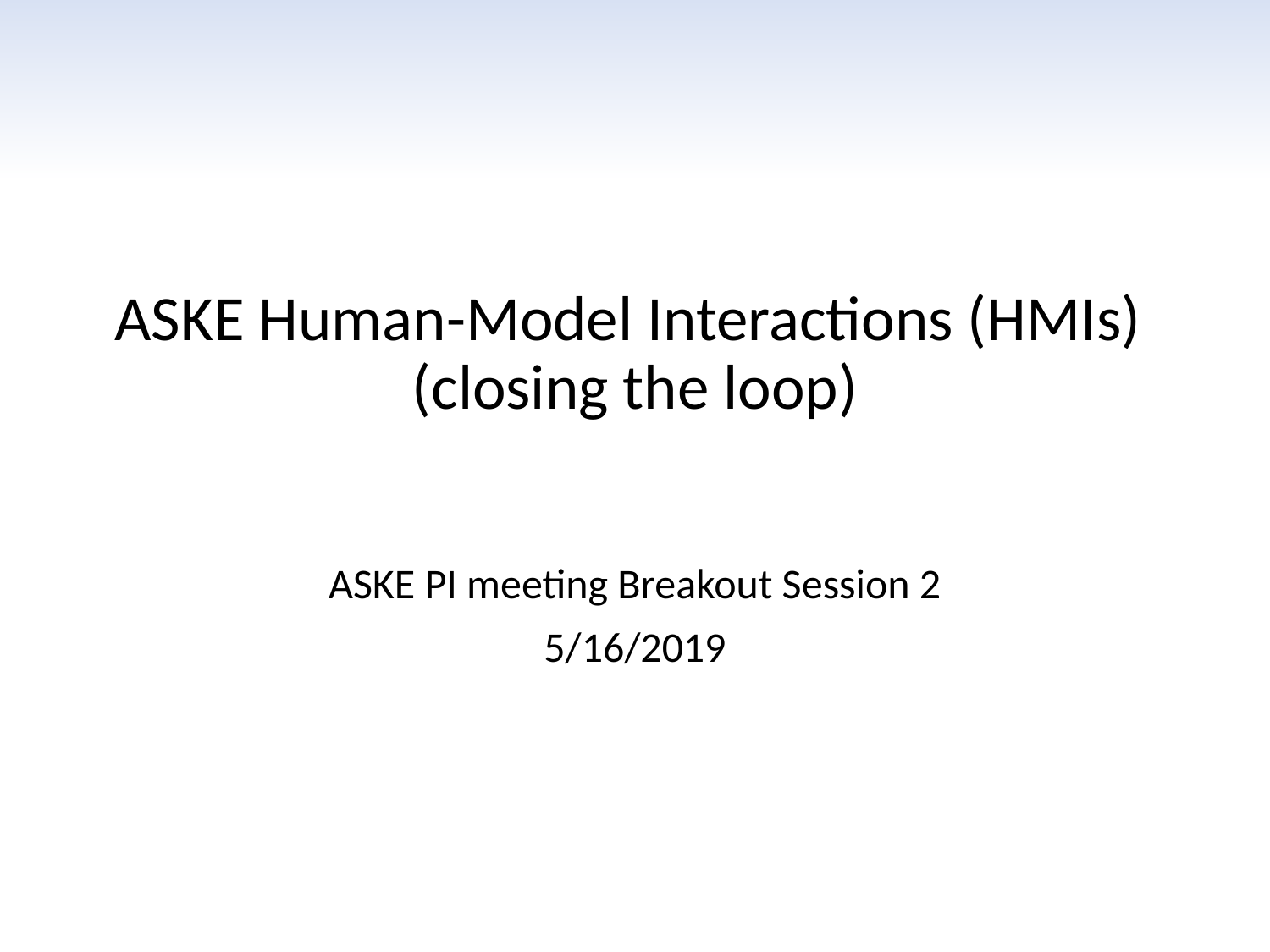

# ASKE Human-Model Interactions (HMIs) (closing the loop)
ASKE PI meeting Breakout Session 2
5/16/2019